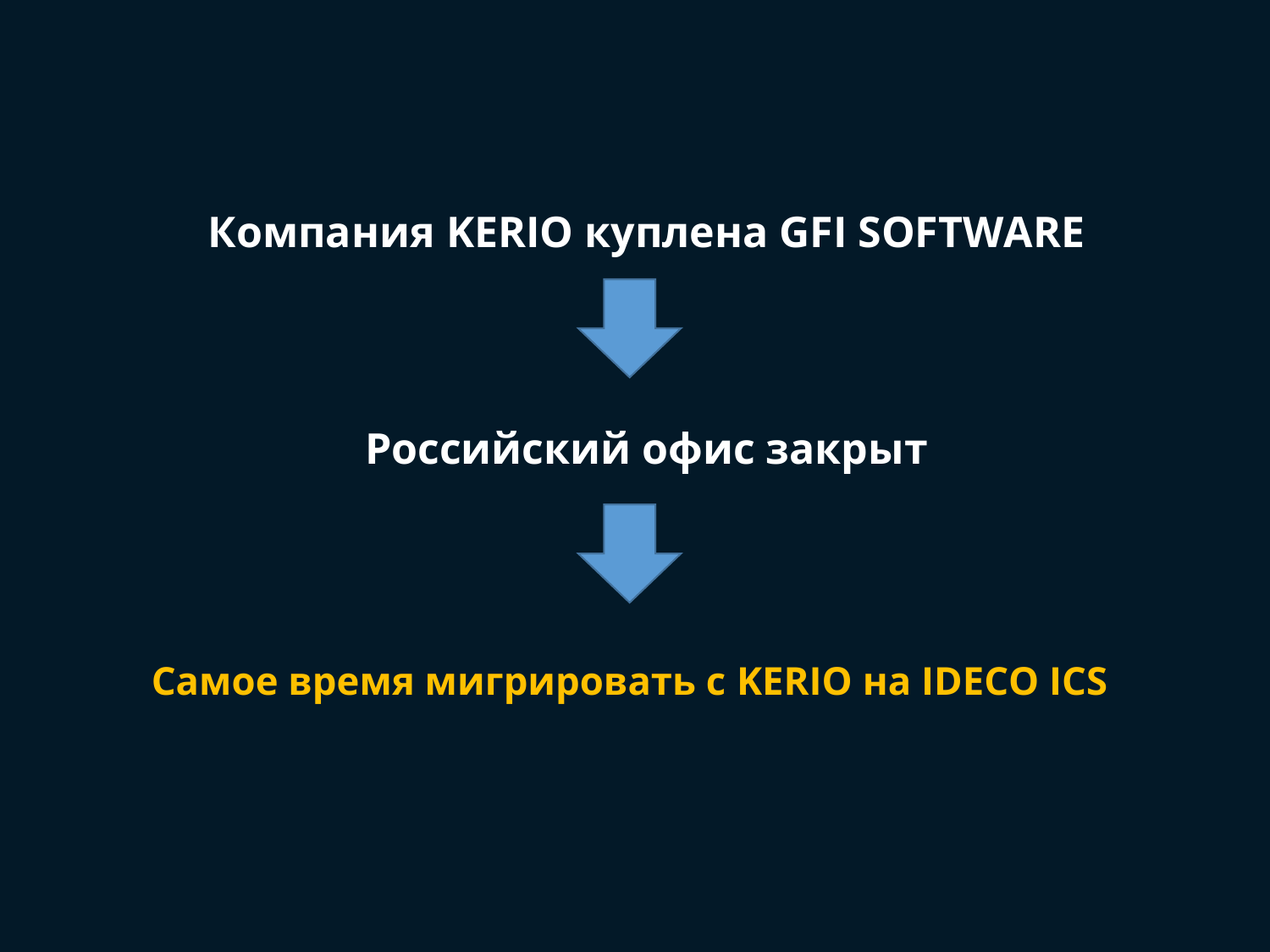

# Компания KERIO куплена GFI SOFTWARE

Российский офис закрыт

Самое время мигрировать с KERIO на IDECO ICS